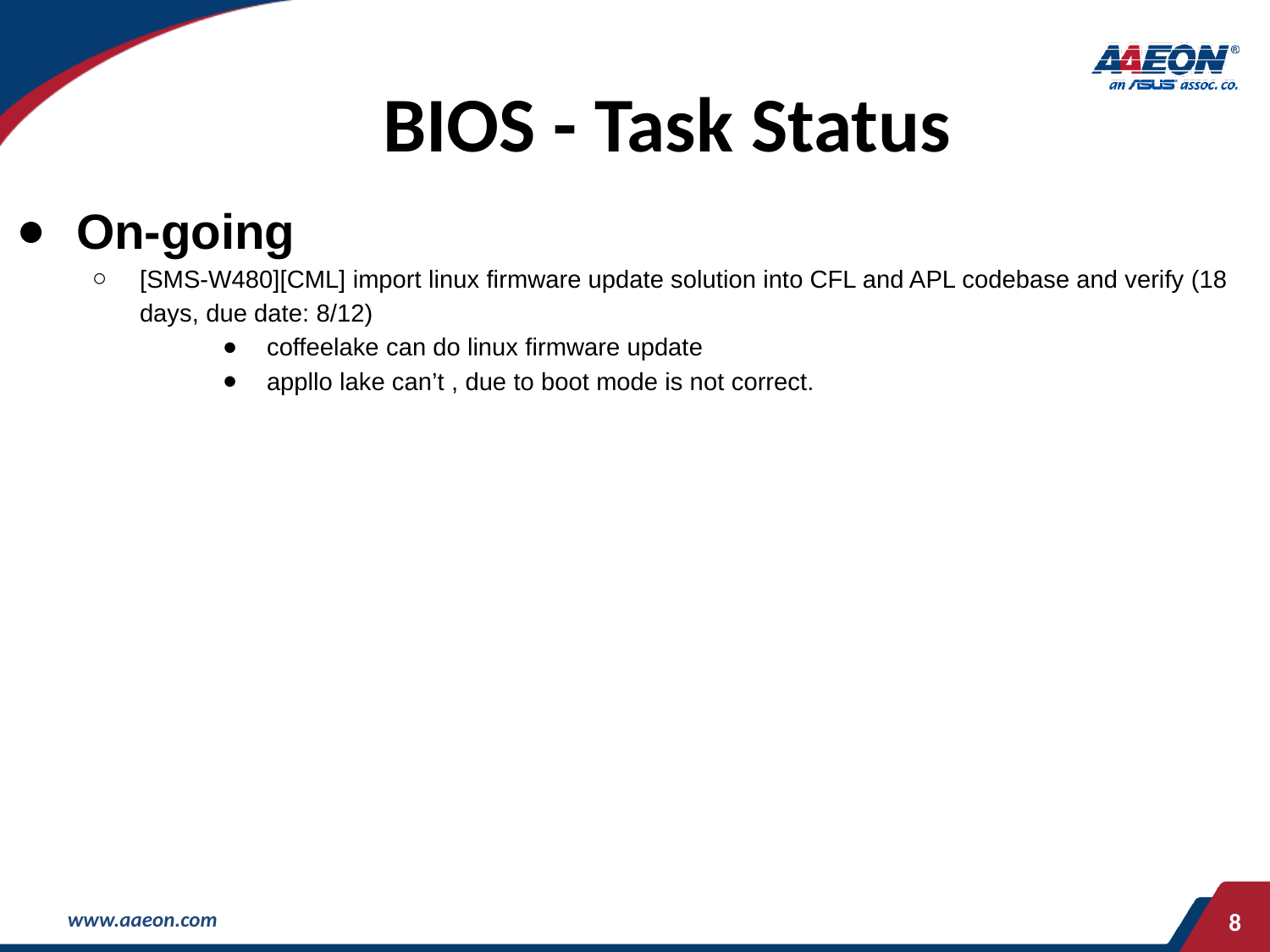

# BIOS - Task Status
On-going
[SMS-W480][CML] import linux firmware update solution into CFL and APL codebase and verify (18 days, due date: 8/12)
coffeelake can do linux firmware update
appllo lake can’t , due to boot mode is not correct.

8